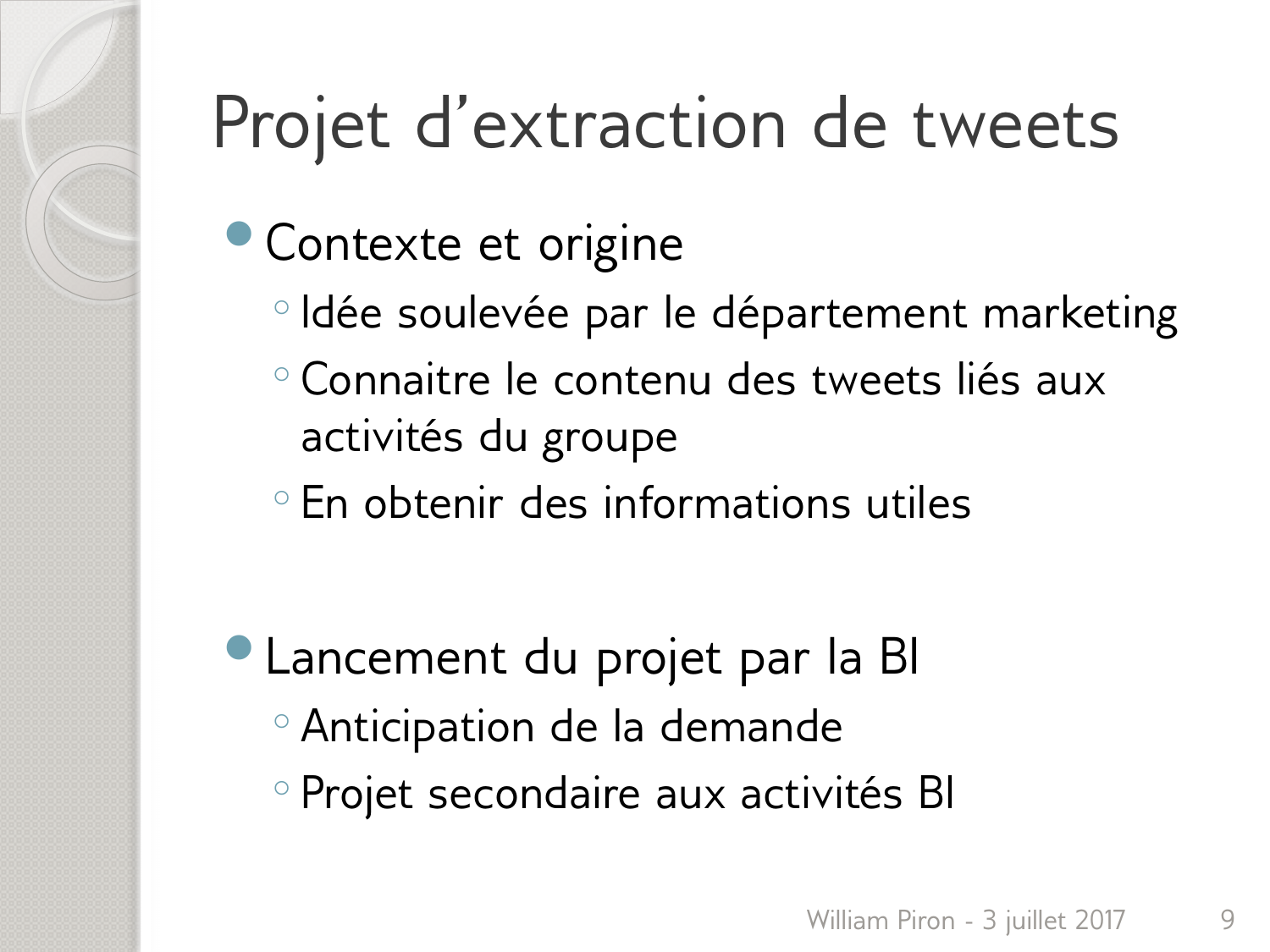

# Projet d’extraction de tweets
Contexte et origine
Idée soulevée par le département marketing
Connaitre le contenu des tweets liés aux activités du groupe
En obtenir des informations utiles

Lancement du projet par la BI
Anticipation de la demande
Projet secondaire aux activités BI
William Piron - 3 juillet 2017
9